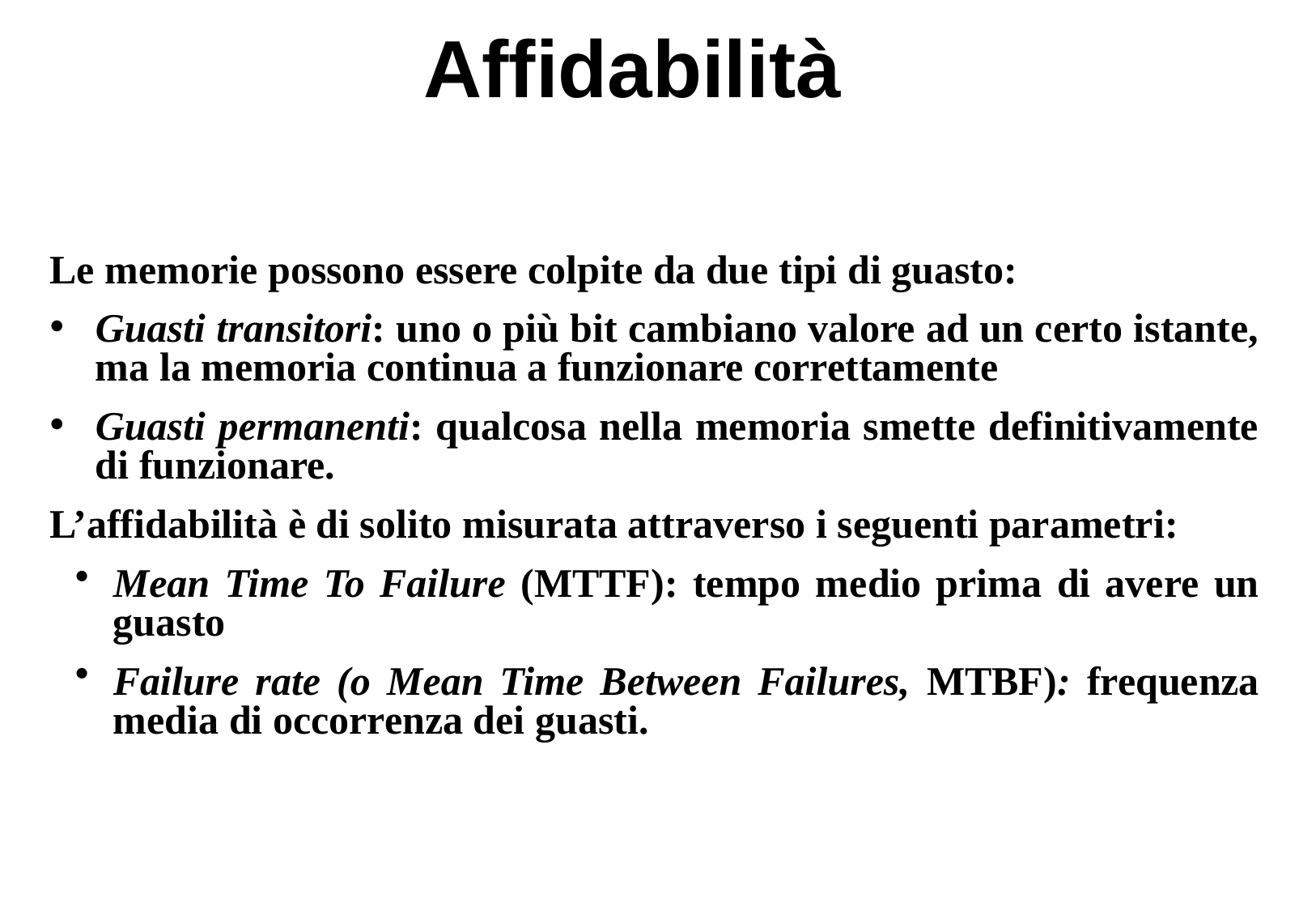

# Affidabilità
Le memorie possono essere colpite da due tipi di guasto:
Guasti transitori: uno o più bit cambiano valore ad un certo istante, ma la memoria continua a funzionare correttamente
Guasti permanenti: qualcosa nella memoria smette definitivamente di funzionare.
L’affidabilità è di solito misurata attraverso i seguenti parametri:
Mean Time To Failure (MTTF): tempo medio prima di avere un guasto
Failure rate (o Mean Time Between Failures, MTBF): frequenza media di occorrenza dei guasti.